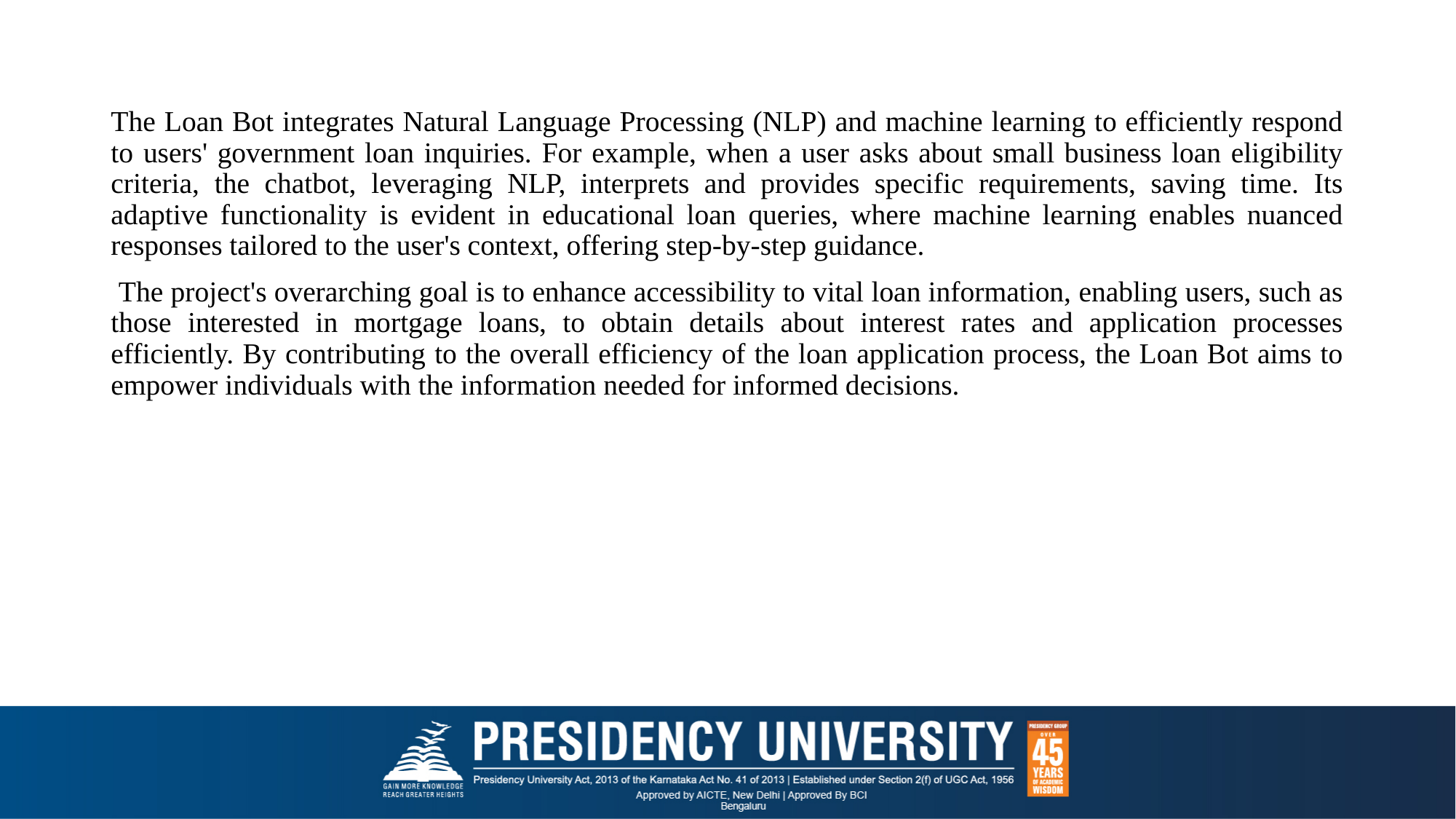

#
The Loan Bot integrates Natural Language Processing (NLP) and machine learning to efficiently respond to users' government loan inquiries. For example, when a user asks about small business loan eligibility criteria, the chatbot, leveraging NLP, interprets and provides specific requirements, saving time. Its adaptive functionality is evident in educational loan queries, where machine learning enables nuanced responses tailored to the user's context, offering step-by-step guidance.
 The project's overarching goal is to enhance accessibility to vital loan information, enabling users, such as those interested in mortgage loans, to obtain details about interest rates and application processes efficiently. By contributing to the overall efficiency of the loan application process, the Loan Bot aims to empower individuals with the information needed for informed decisions.